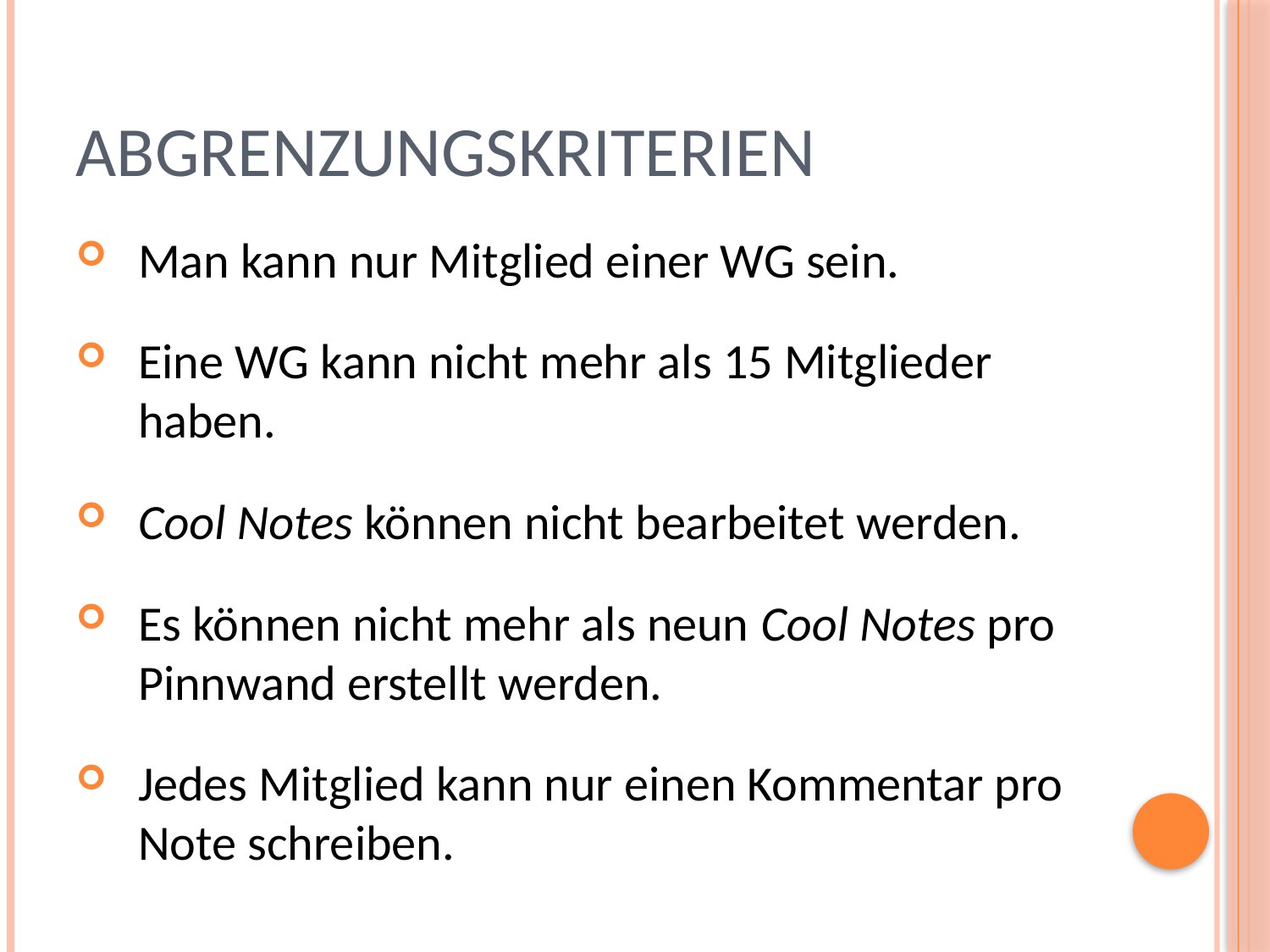

# Abgrenzungskriterien
Man kann nur Mitglied einer WG sein.

Eine WG kann nicht mehr als 15 Mitglieder haben.

Cool Notes können nicht bearbeitet werden.

Es können nicht mehr als neun Cool Notes pro Pinnwand erstellt werden.

Jedes Mitglied kann nur einen Kommentar pro Note schreiben.